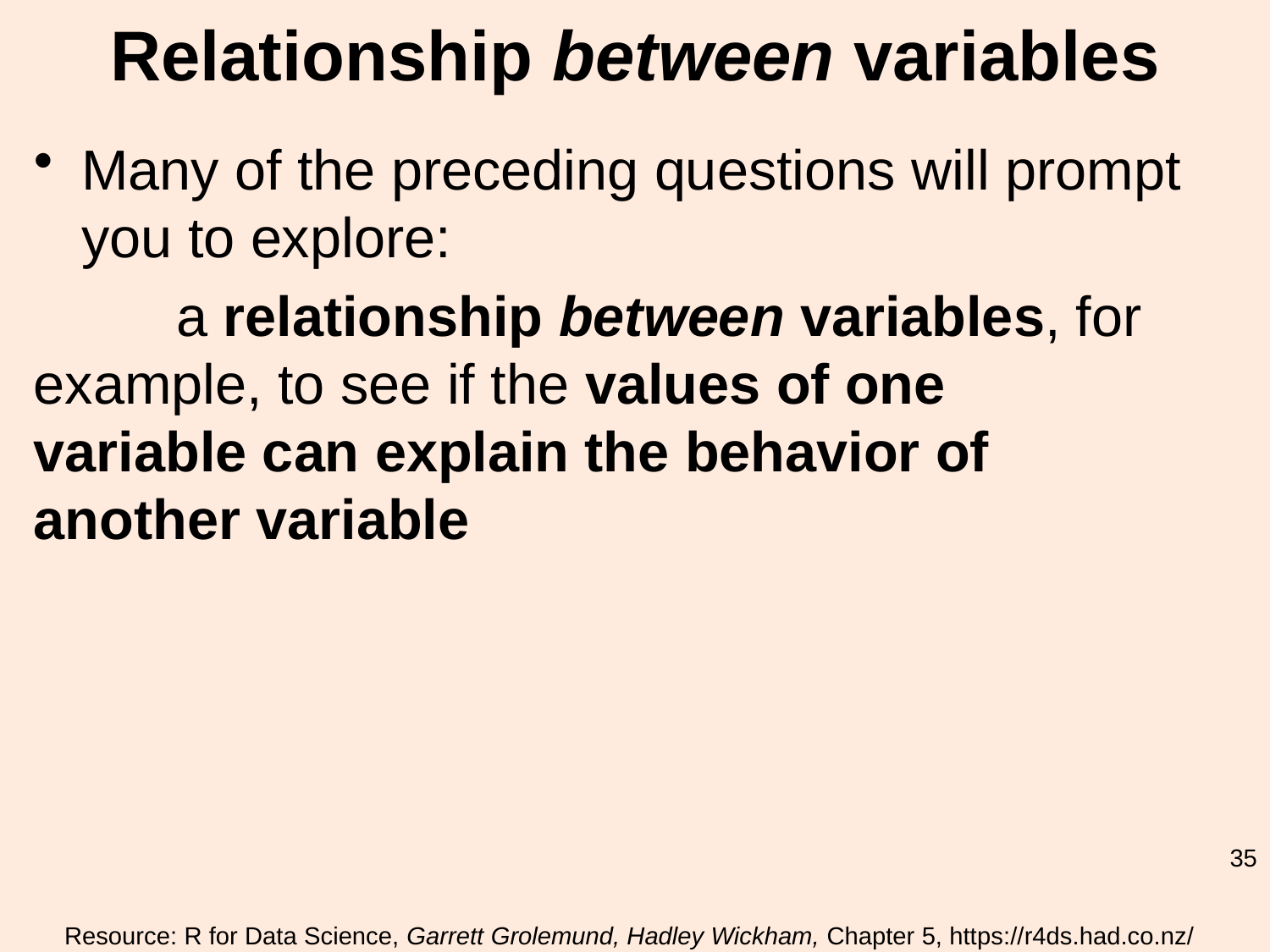

# Relationship between variables
Many of the preceding questions will prompt you to explore:
	 a relationship between variables, for 	example, to see if the values of one 	variable can explain the behavior of 	another variable
35
Resource: R for Data Science, Garrett Grolemund, Hadley Wickham, Chapter 5, https://r4ds.had.co.nz/